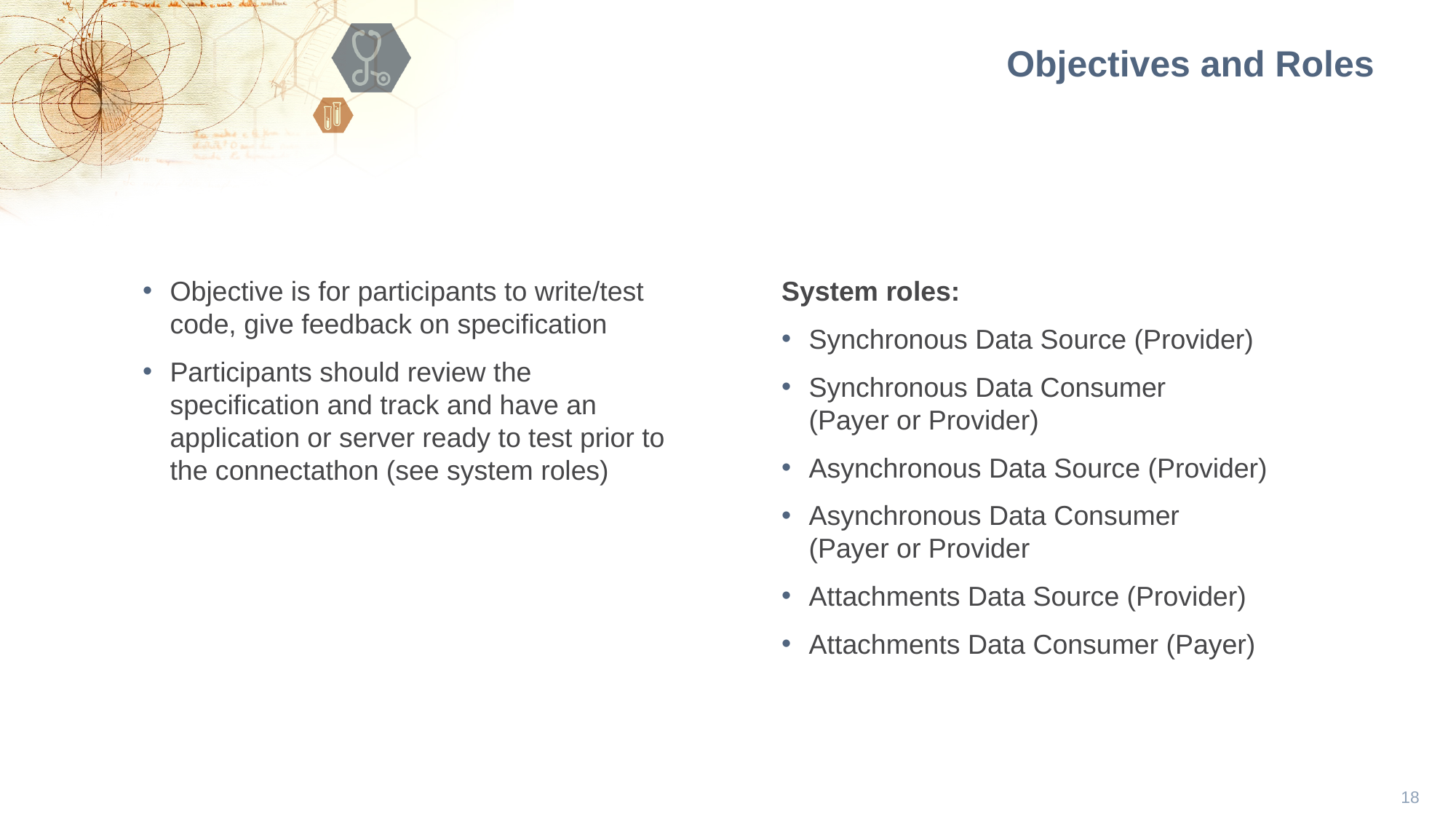

Objectives and Roles
System roles:
Synchronous Data Source (Provider)
Synchronous Data Consumer
(Payer or Provider)
Asynchronous Data Source (Provider)
Asynchronous Data Consumer
(Payer or Provider
Attachments Data Source (Provider)
Attachments Data Consumer (Payer)

Objective is for participants to write/test code, give feedback on specification
Participants should review the specification and track and have an application or server ready to test prior to the connectathon (see system roles)
18